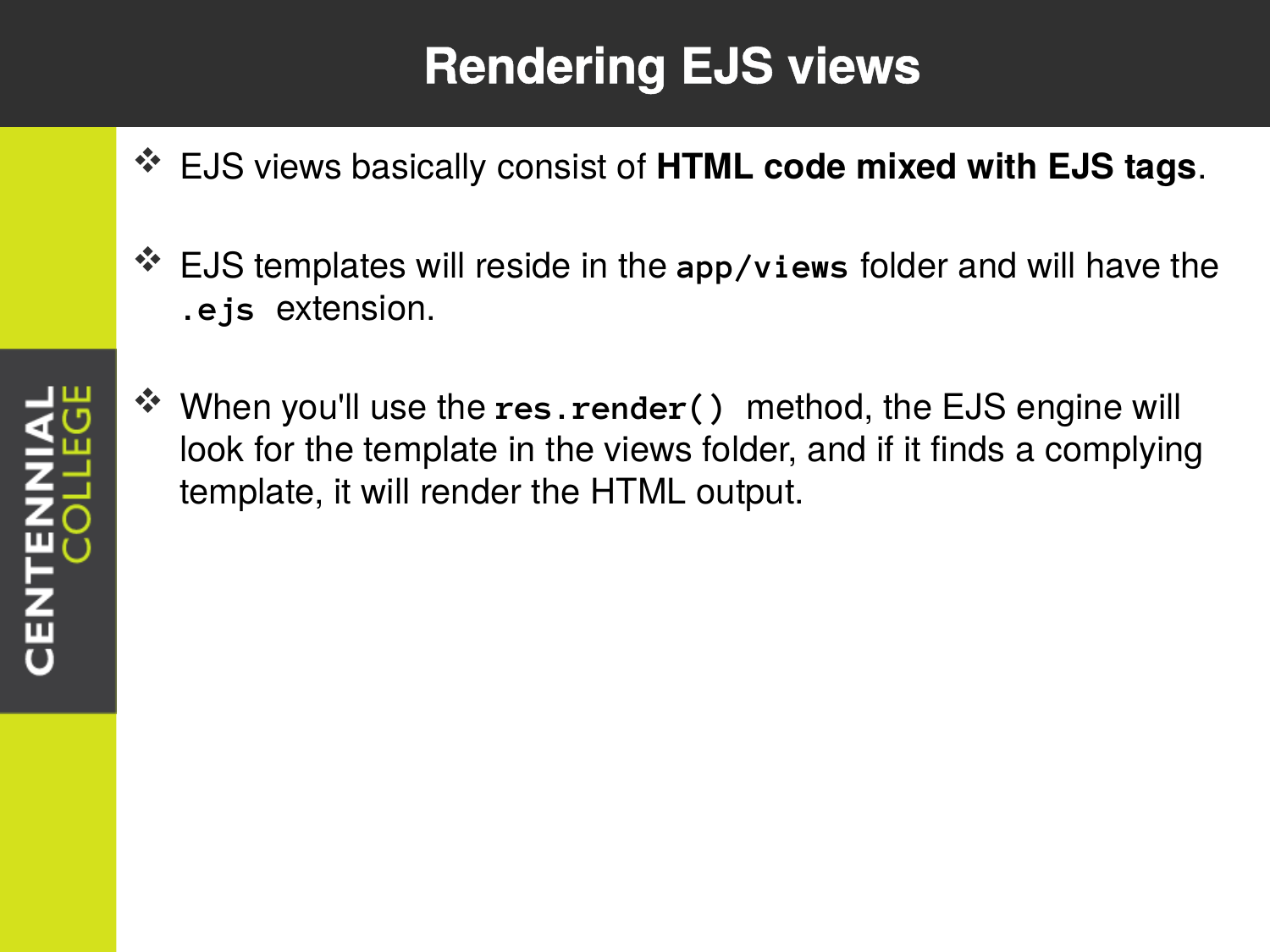

# Rendering EJS views
EJS views basically consist of HTML code mixed with EJS tags.

EJS templates will reside in the app/views folder and will have the .ejs extension.

When you'll use the res.render() method, the EJS engine will look for the template in the views folder, and if it finds a complying template, it will render the HTML output.